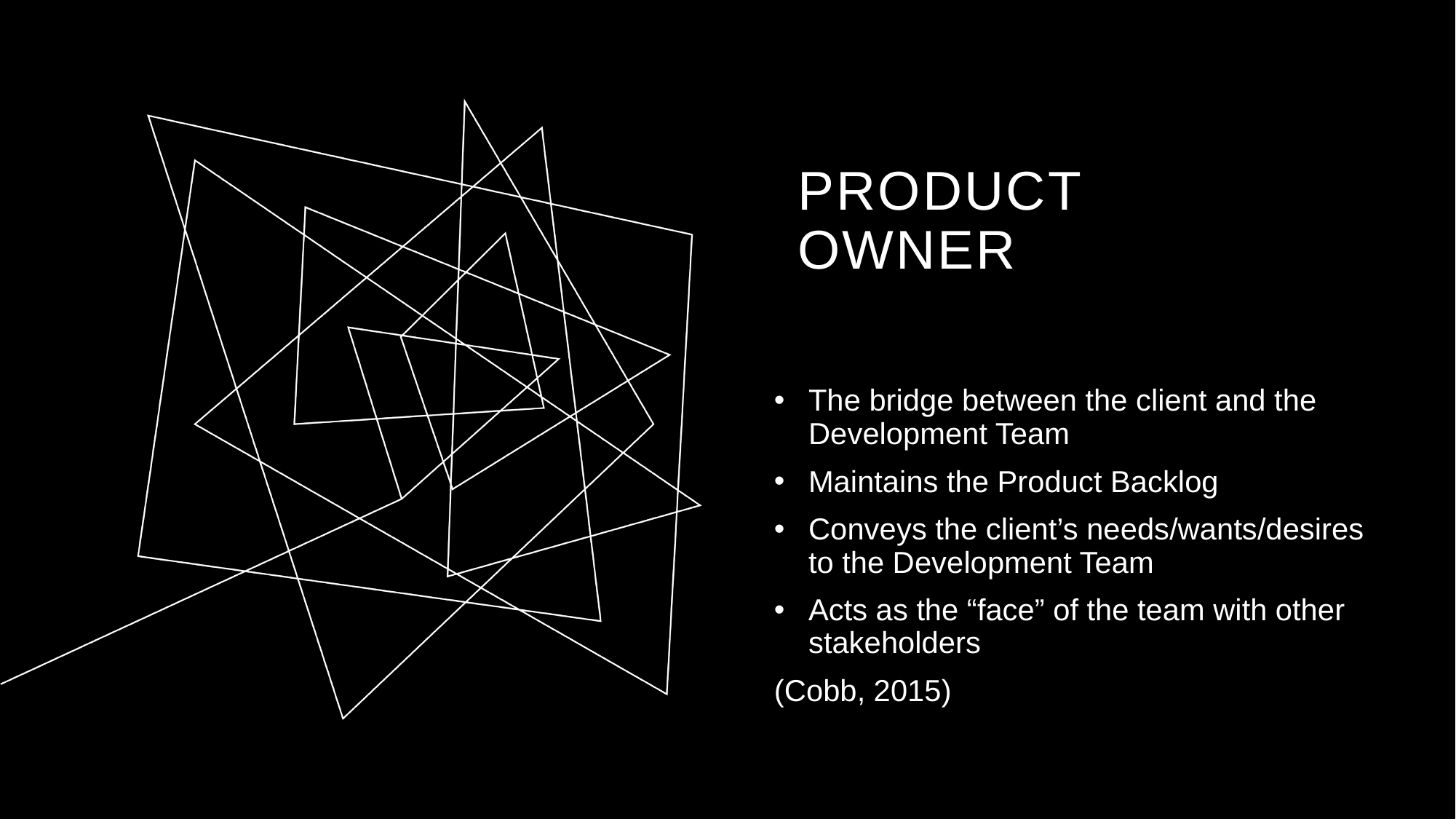

# Product Owner
The bridge between the client and the Development Team
Maintains the Product Backlog
Conveys the client’s needs/wants/desires to the Development Team
Acts as the “face” of the team with other stakeholders
(Cobb, 2015)